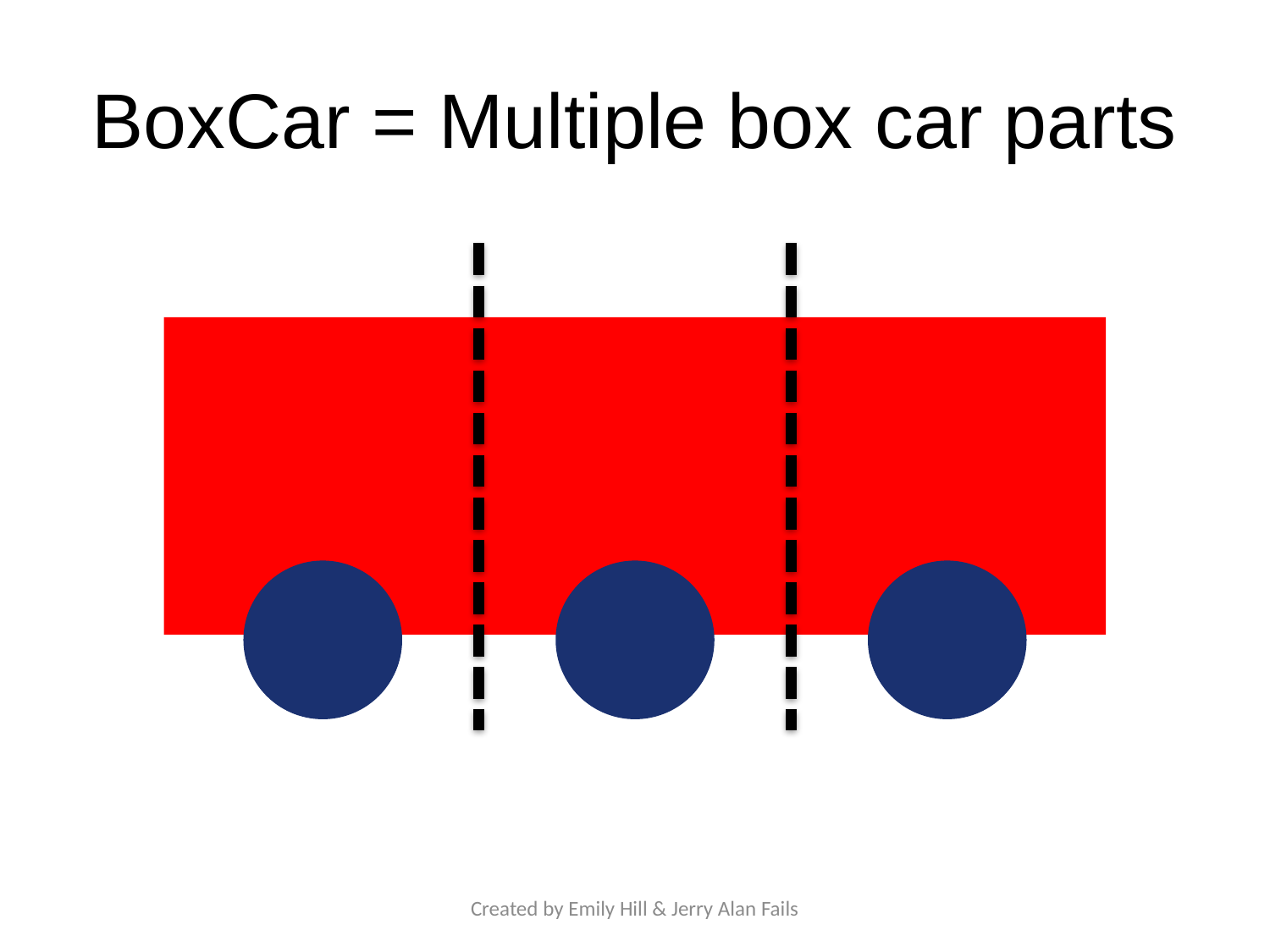

# BoxCar = Multiple box car parts

Created by Emily Hill & Jerry Alan Fails